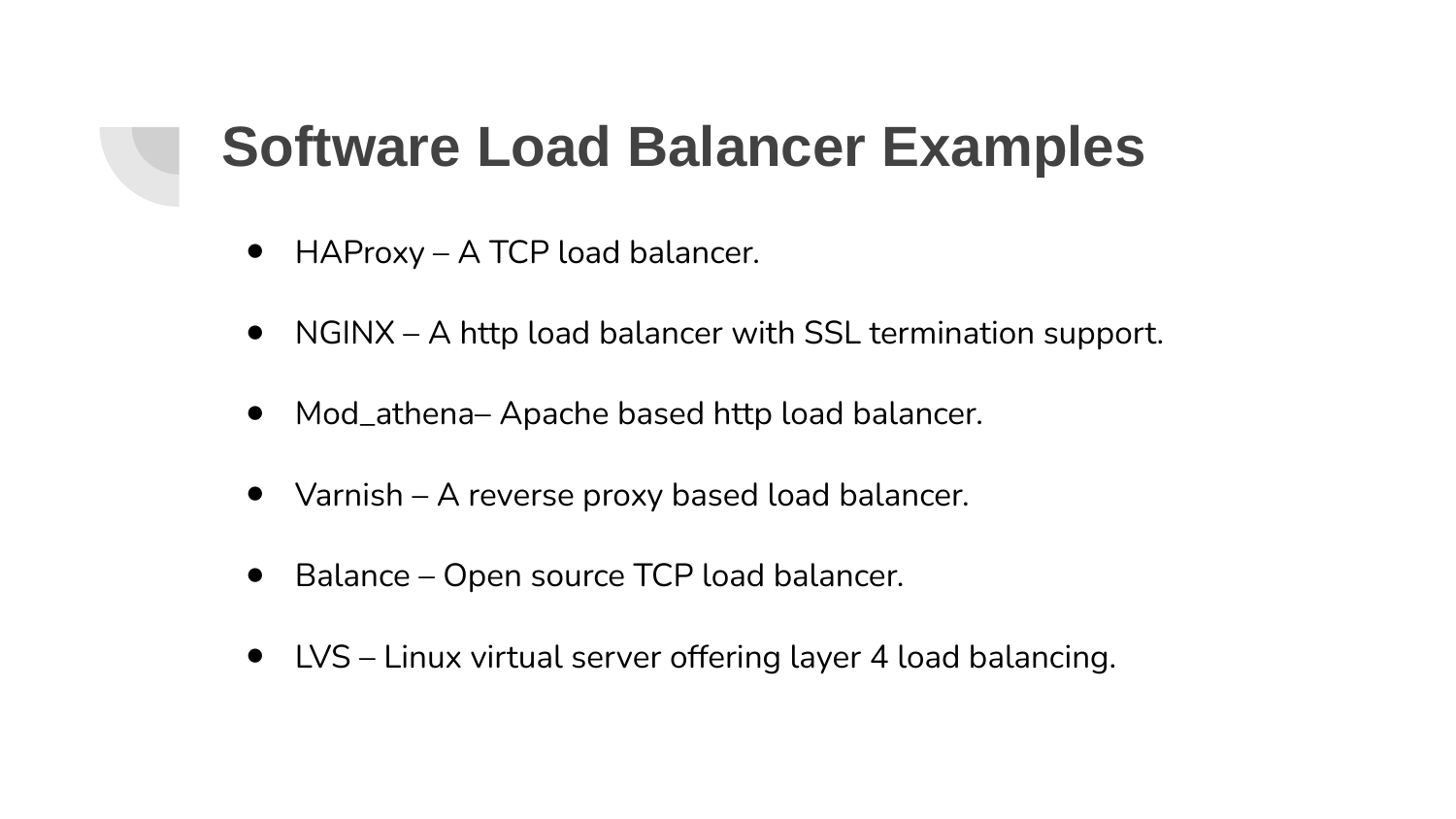

# Software Load Balancer Examples
HAProxy – A TCP load balancer.
NGINX – A http load balancer with SSL termination support.
Mod_athena– Apache based http load balancer.
Varnish – A reverse proxy based load balancer.
Balance – Open source TCP load balancer.
LVS – Linux virtual server offering layer 4 load balancing.